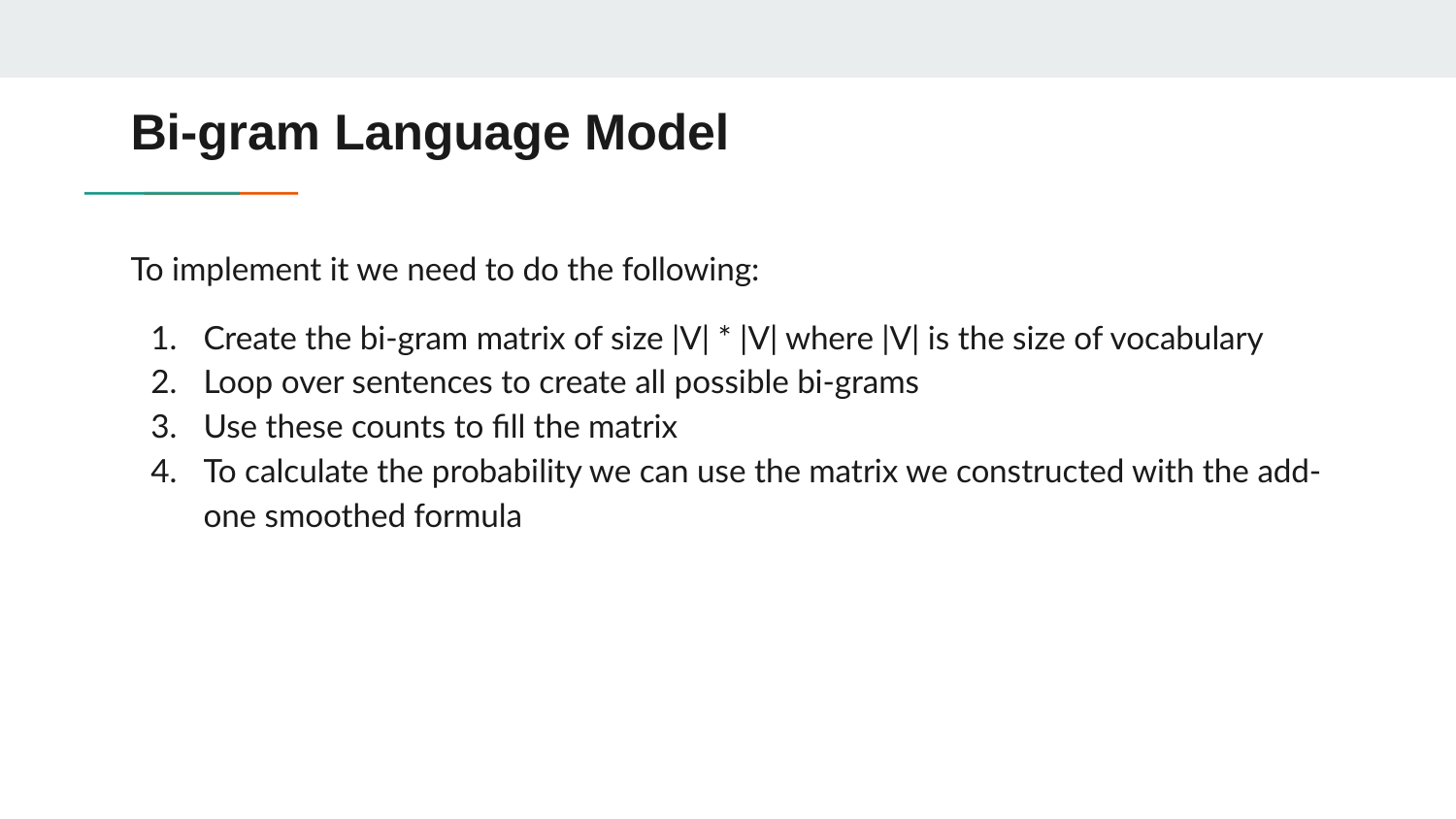

# Bi-gram Language Model
To implement it we need to do the following:
Create the bi-gram matrix of size |V| * |V| where |V| is the size of vocabulary
Loop over sentences to create all possible bi-grams
Use these counts to fill the matrix
To calculate the probability we can use the matrix we constructed with the add-one smoothed formula